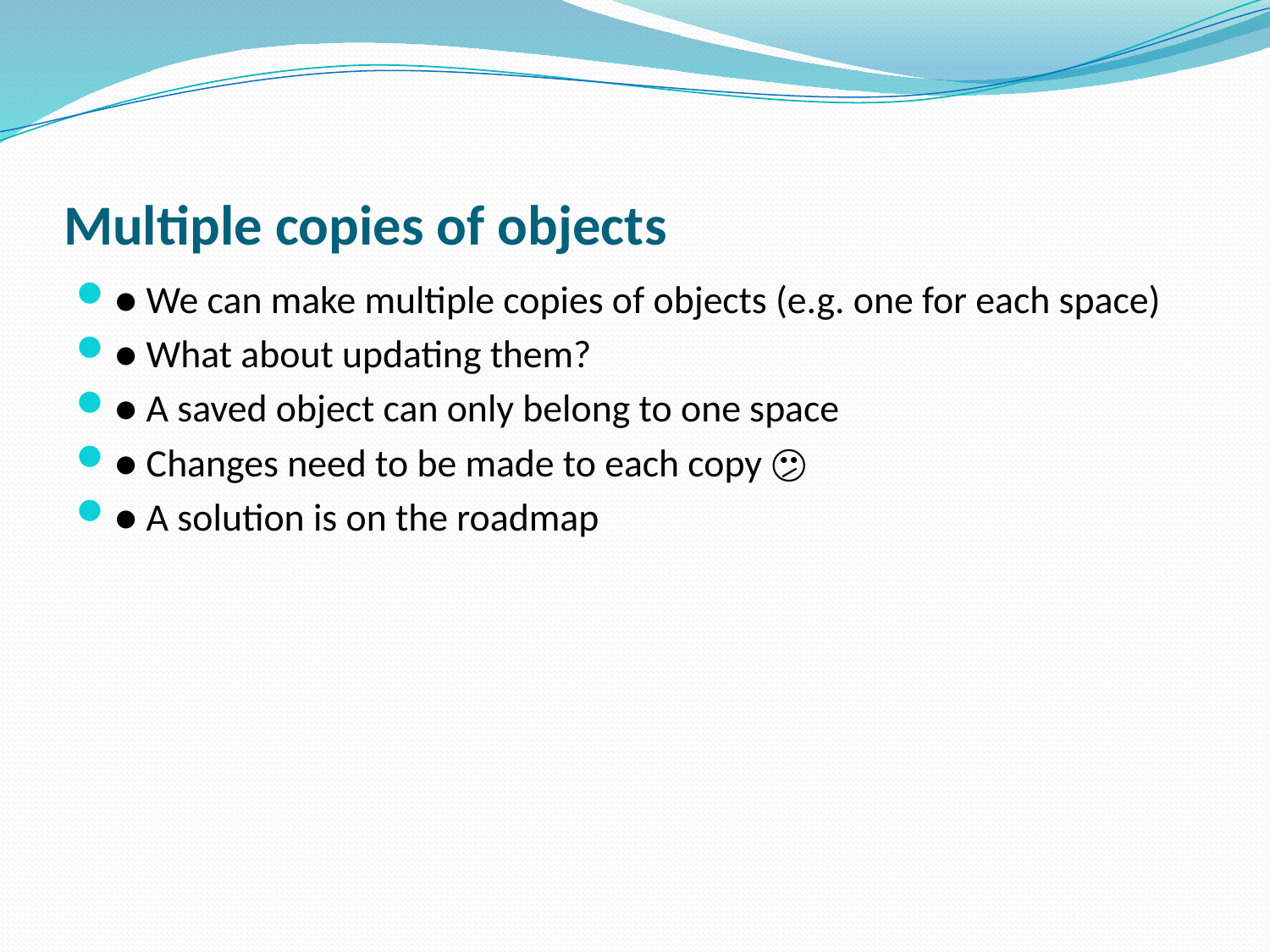

# Multiple copies of objects
● We can make multiple copies of objects (e.g. one for each space)
● What about updating them?
● A saved object can only belong to one space
● Changes need to be made to each copy 😕
● A solution is on the roadmap